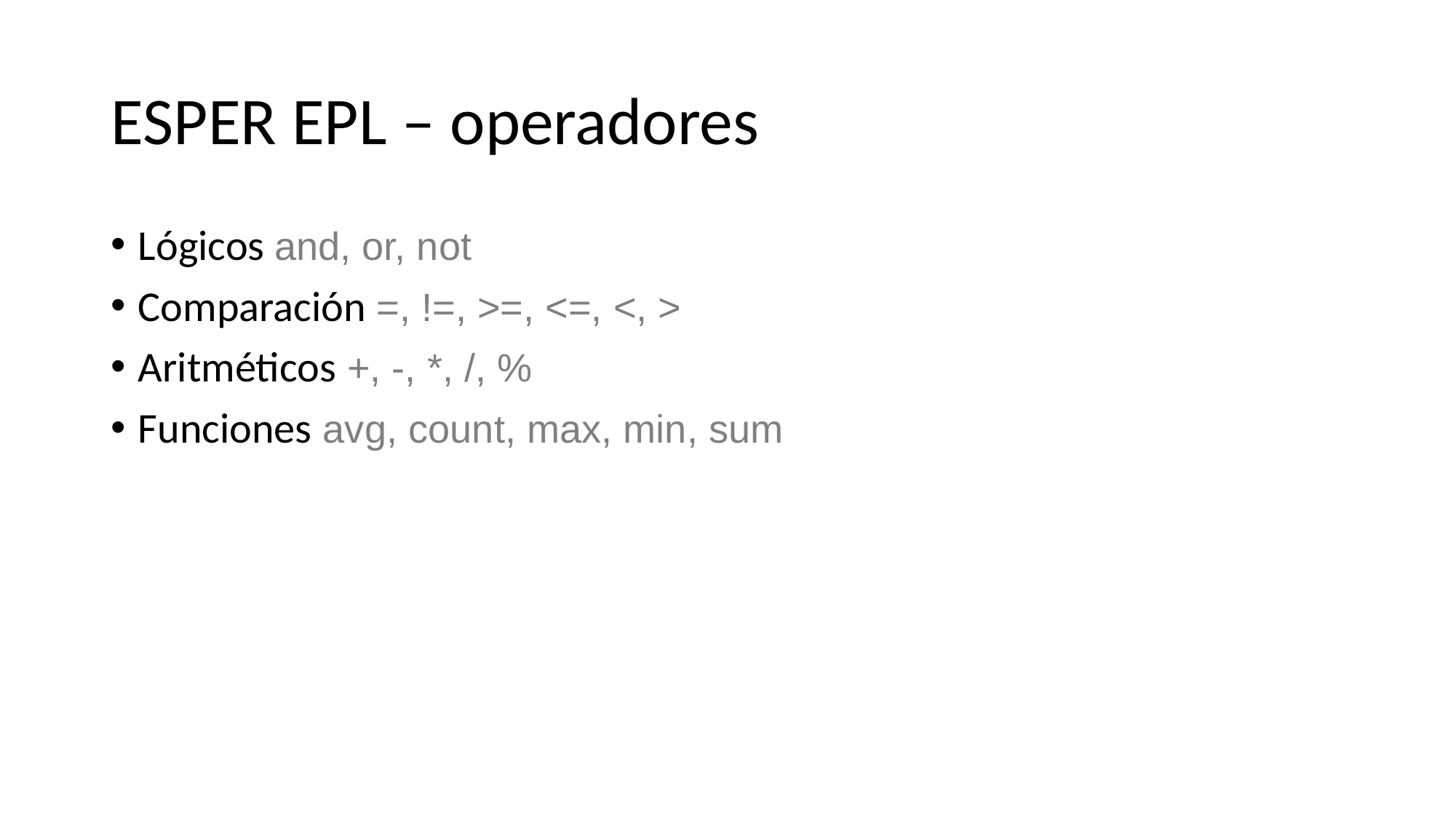

# ESPER EPL – operadores
Lógicos and, or, not
Comparación =, !=, >=, <=, <, >
Aritméticos +, -, *, /, %
Funciones avg, count, max, min, sum